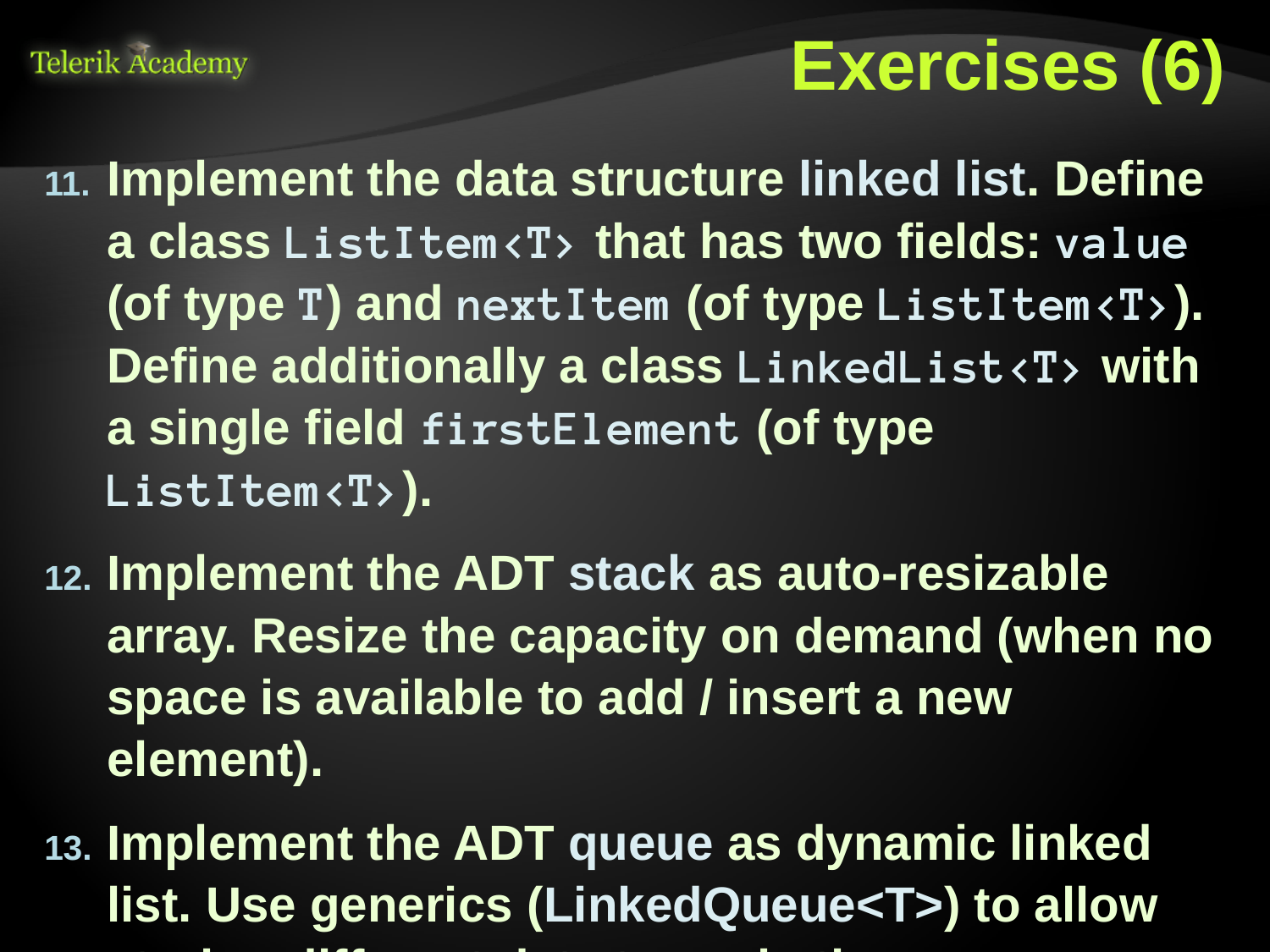

# Exercises (6)
Implement the data structure linked list. Define a class ListItem<T> that has two fields: value (of type T) and nextItem (of type ListItem<T>). Define additionally a class LinkedList<T> with a single field firstElement (of type ListItem<T>).
Implement the ADT stack as auto-resizable array. Resize the capacity on demand (when no space is available to add / insert a new element).
Implement the ADT queue as dynamic linked list. Use generics (LinkedQueue<T>) to allow storing different data types in the queue.